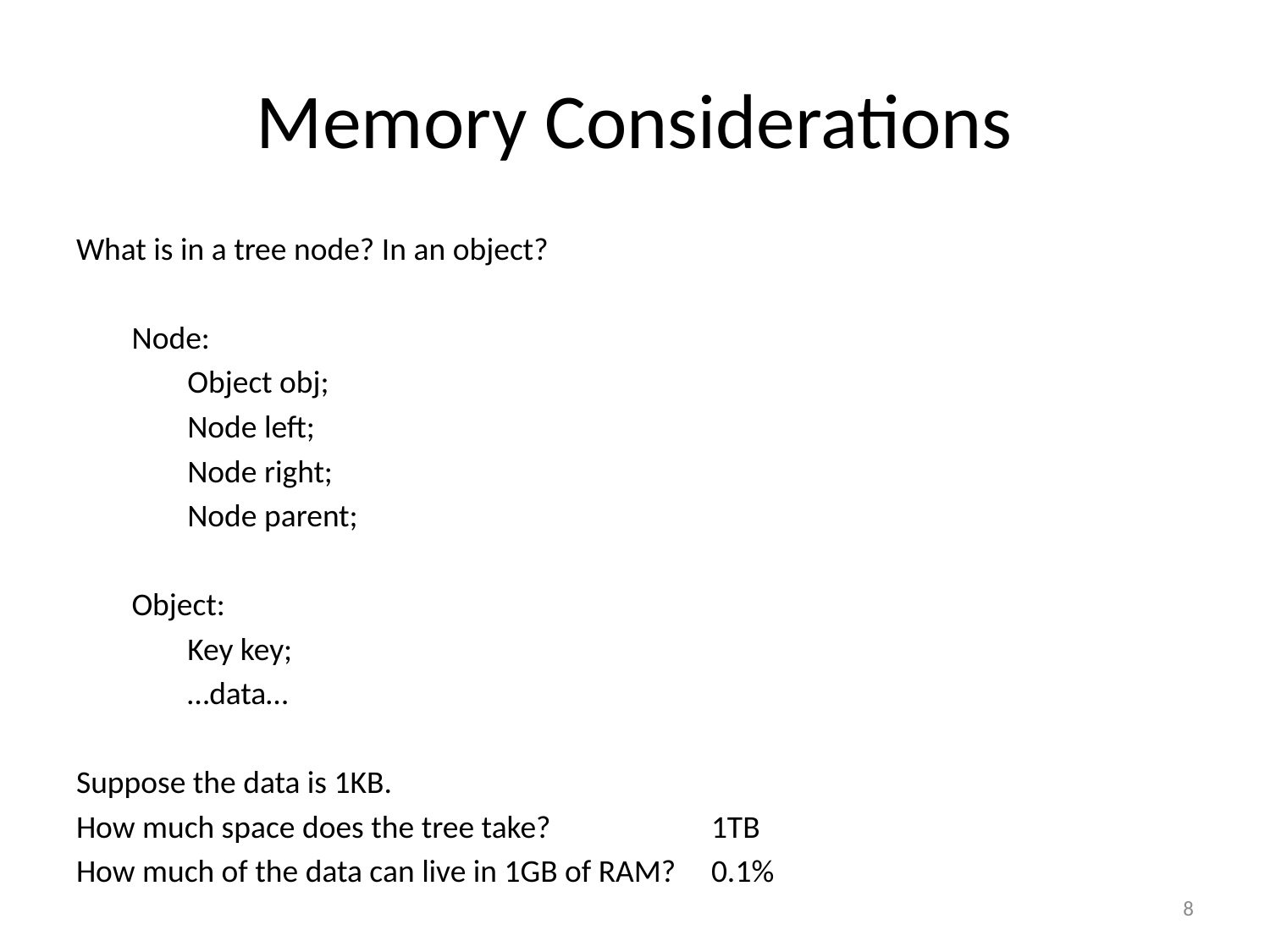

# Memory Considerations
What is in a tree node? In an object?

Node:
Object obj;
Node left;
Node right;
Node parent;

Object:
Key key;
…data…

Suppose the data is 1KB.
How much space does the tree take?		1TB
How much of the data can live in 1GB of RAM?	0.1%
8